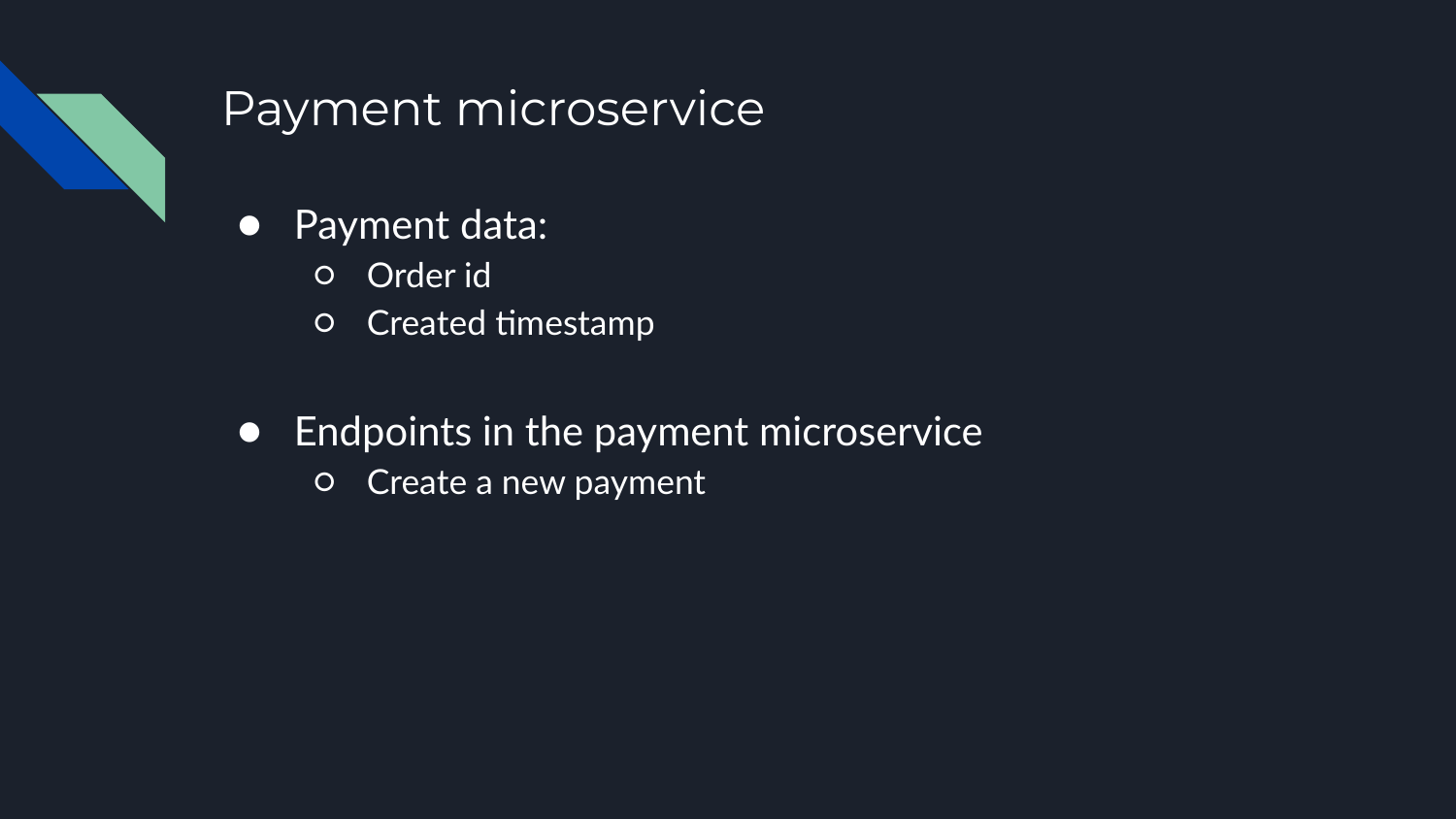

# Payment microservice
Payment data:
Order id
Created timestamp
Endpoints in the payment microservice
Create a new payment